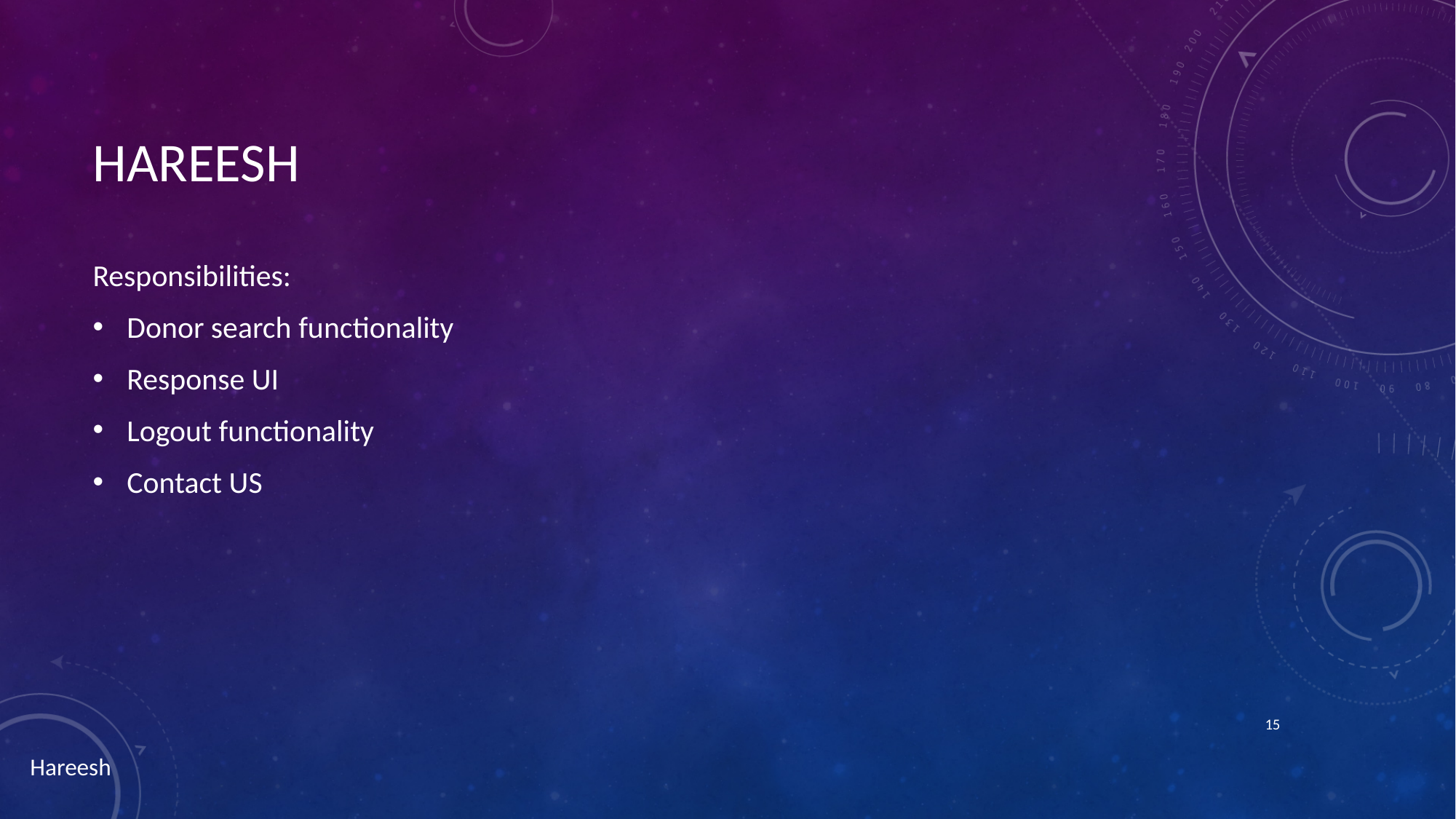

# Hareesh
Responsibilities:
Donor search functionality
Response UI
Logout functionality
Contact US
15
Hareesh